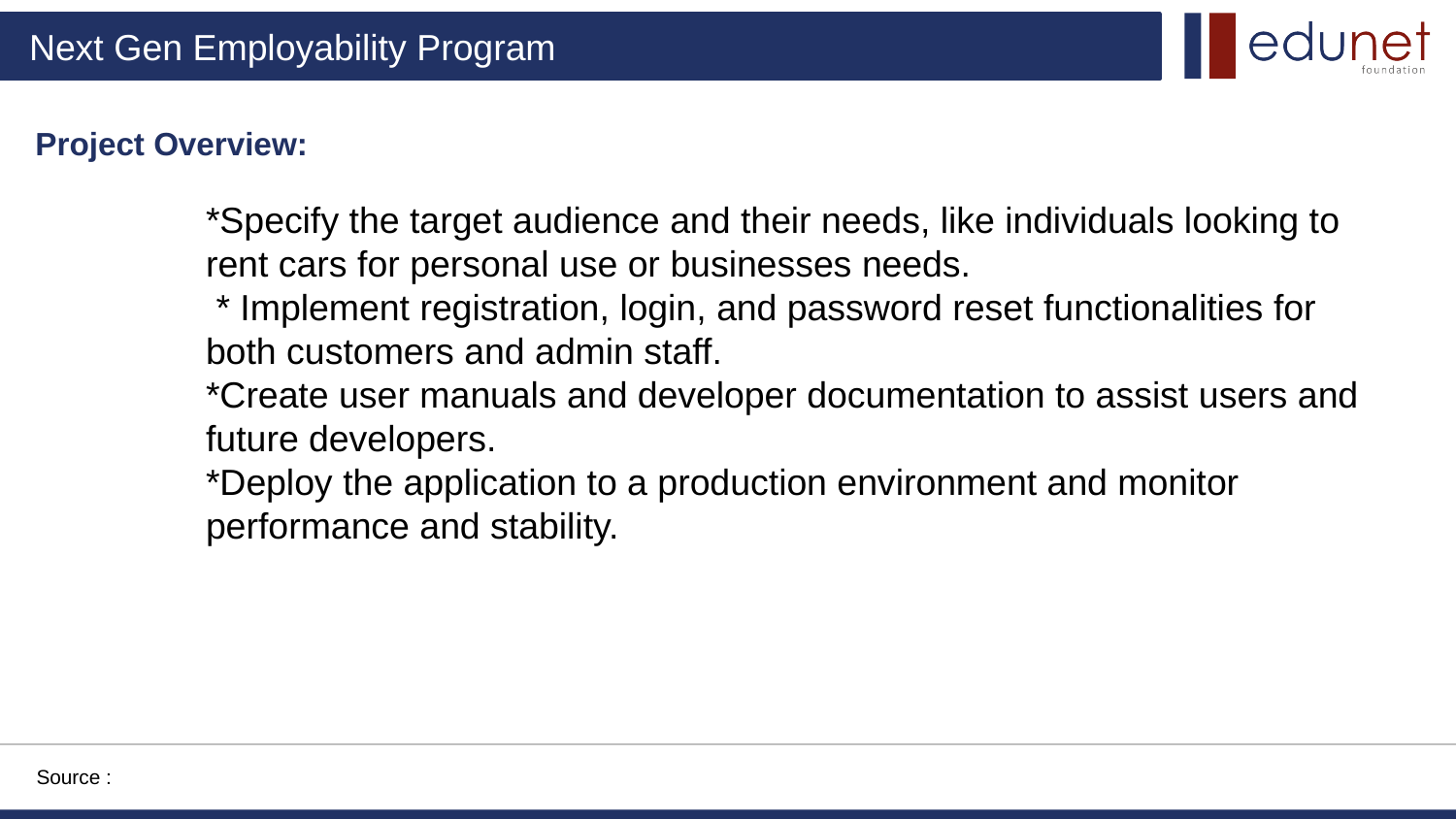

Project Overview:
*Specify the target audience and their needs, like individuals looking to rent cars for personal use or businesses needs.
 * Implement registration, login, and password reset functionalities for both customers and admin staff.
*Create user manuals and developer documentation to assist users and future developers.
*Deploy the application to a production environment and monitor performance and stability.
Source :